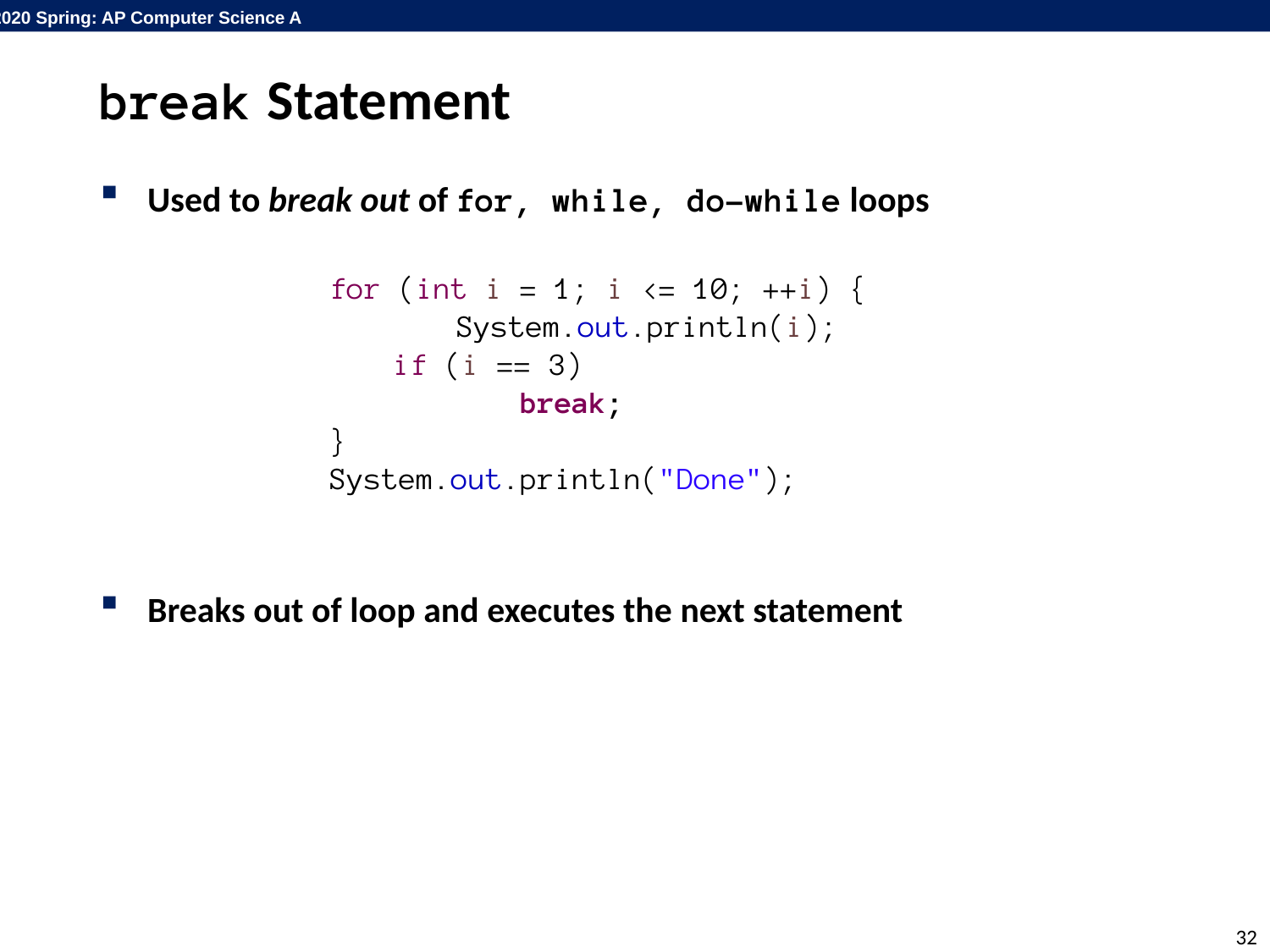

# break Statement
Used to break out of for, while, do-while loops

Breaks out of loop and executes the next statement
for (int i = 1; i <= 10; ++i) {
	System.out.println(i);
if (i == 3)
	break;
}
System.out.println("Done");
32